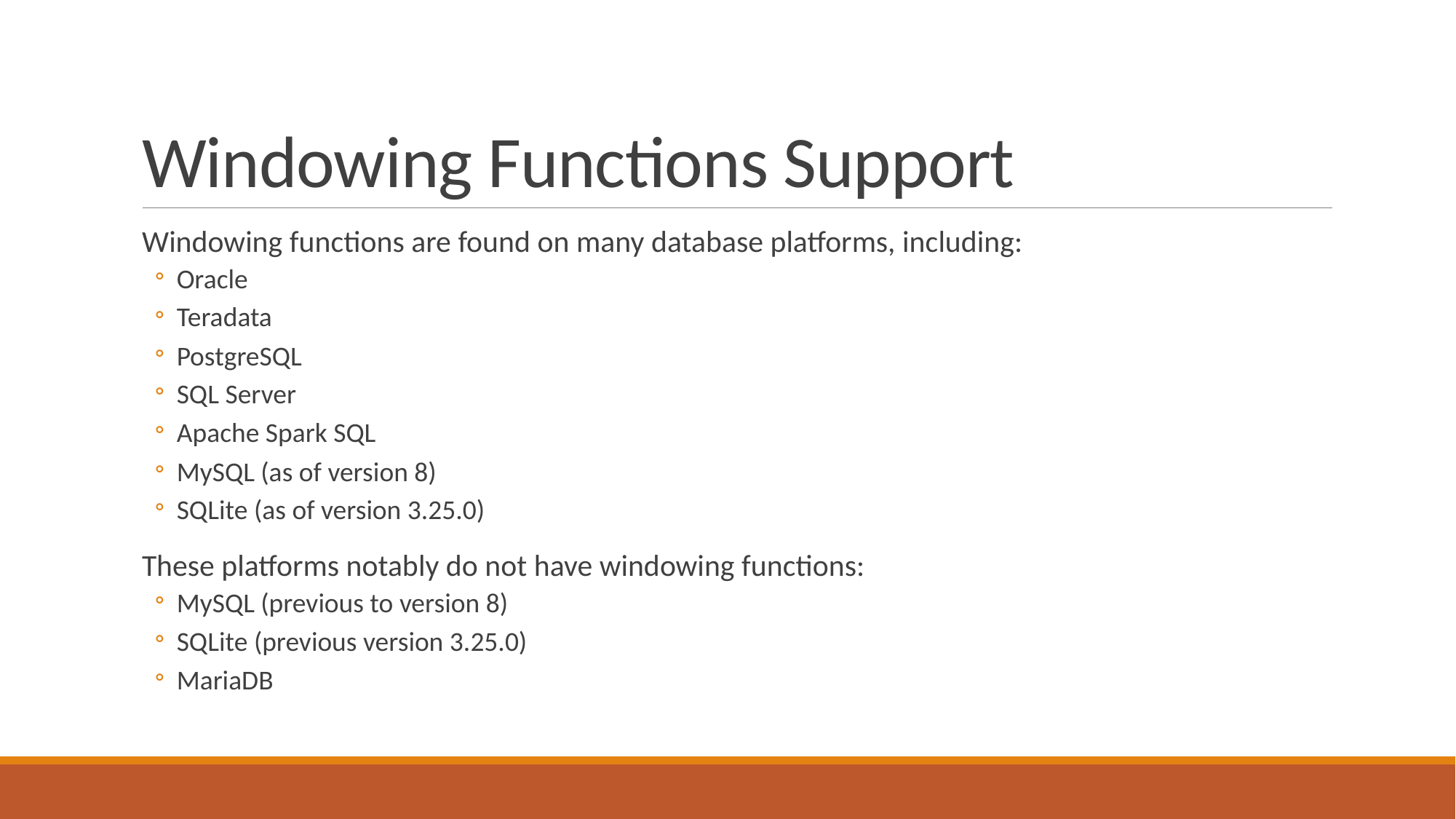

# Windowing Functions Support
Windowing functions are found on many database platforms, including:
Oracle
Teradata
PostgreSQL
SQL Server
Apache Spark SQL
MySQL (as of version 8)
SQLite (as of version 3.25.0)
These platforms notably do not have windowing functions:
MySQL (previous to version 8)
SQLite (previous version 3.25.0)
MariaDB